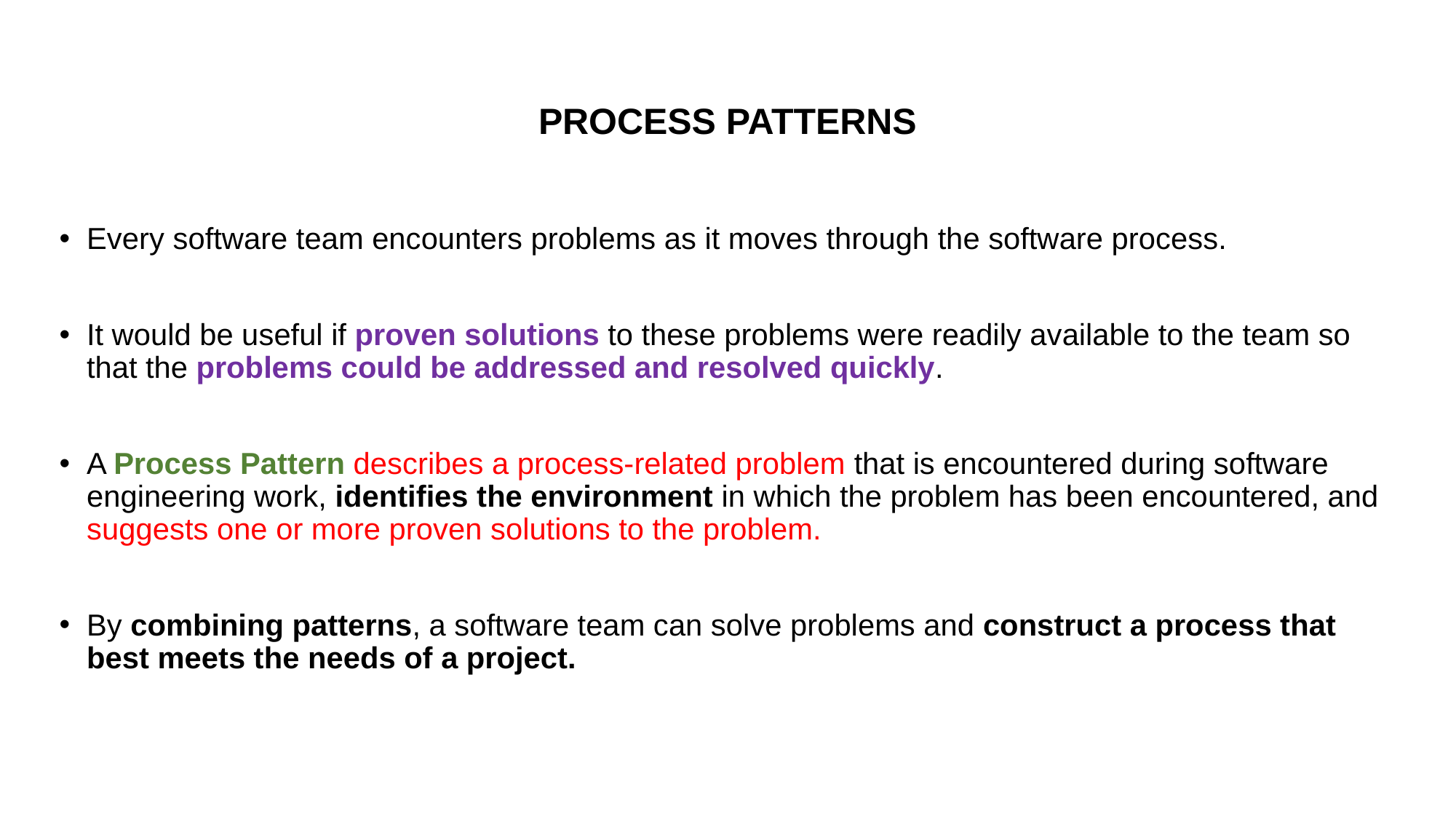

# PROCESS PATTERNS
Every software team encounters problems as it moves through the software process.

It would be useful if proven solutions to these problems were readily available to the team so that the problems could be addressed and resolved quickly.

A Process Pattern describes a process-related problem that is encountered during software engineering work, identifies the environment in which the problem has been encountered, and suggests one or more proven solutions to the problem.

By combining patterns, a software team can solve problems and construct a process that best meets the needs of a project.